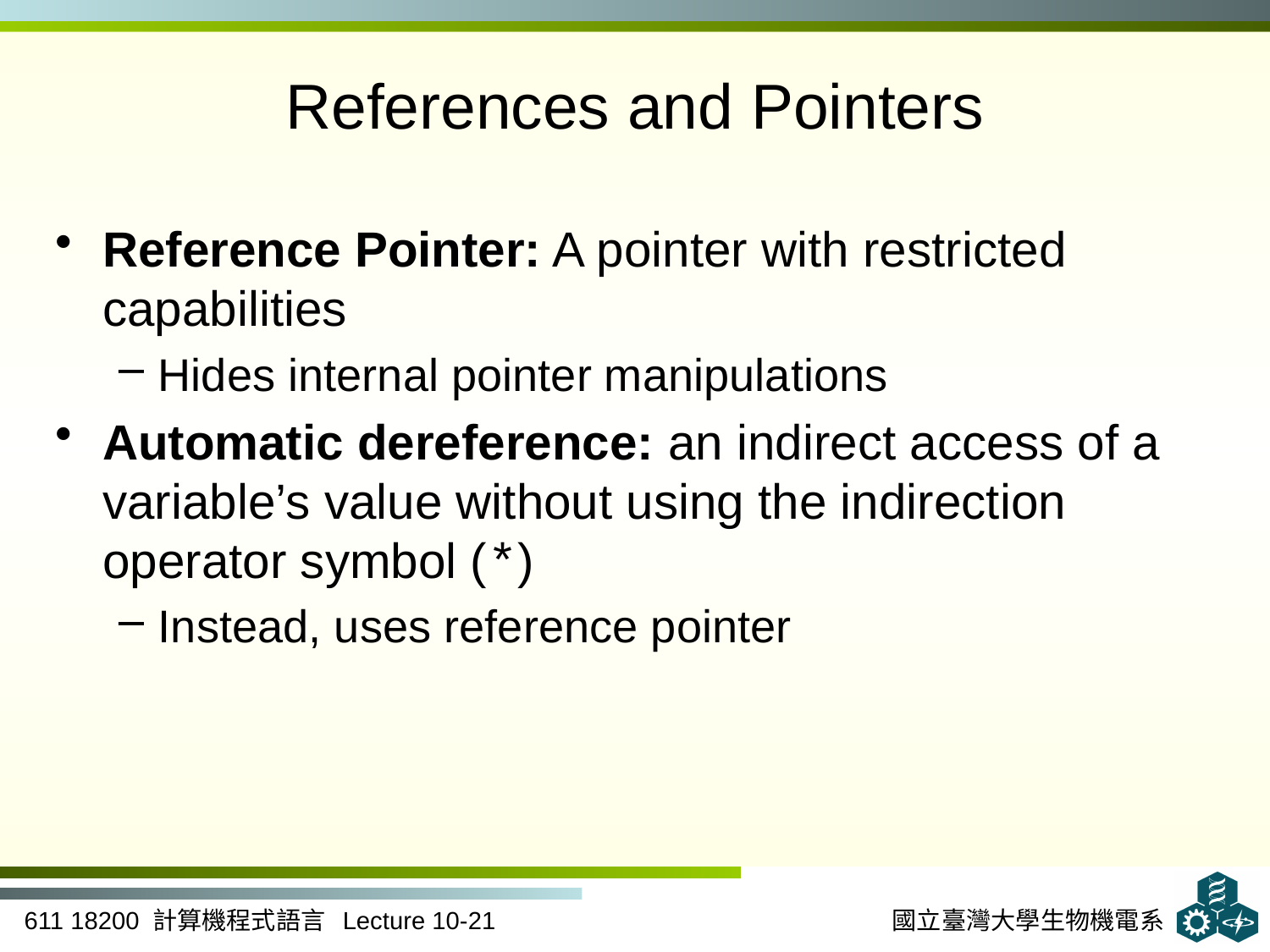

# References and Pointers
Reference Pointer: A pointer with restricted capabilities
Hides internal pointer manipulations
Automatic dereference: an indirect access of a variable’s value without using the indirection operator symbol (*)
Instead, uses reference pointer